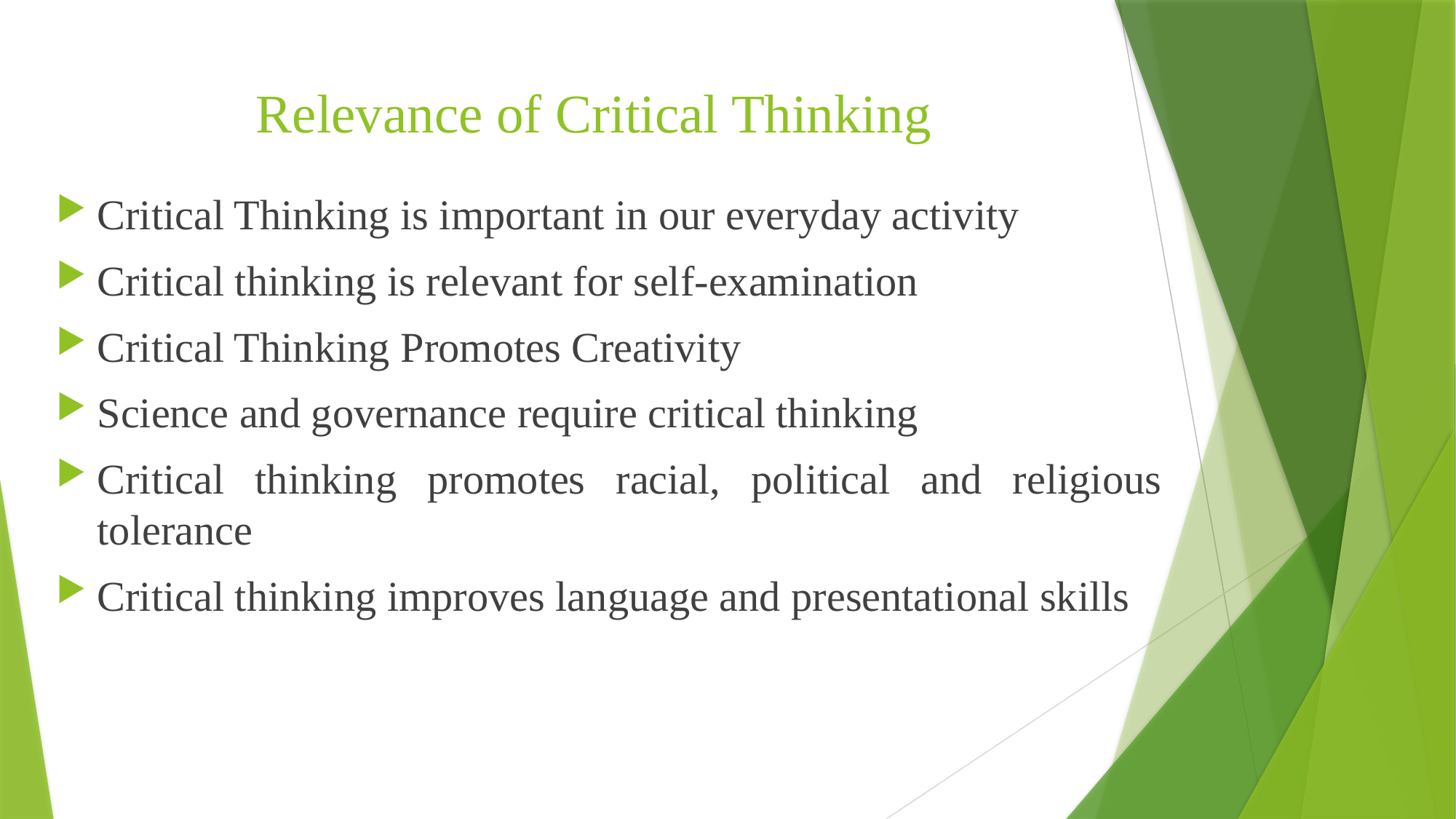

# Relevance of Critical Thinking
Critical Thinking is important in our everyday activity
Critical thinking is relevant for self-examination
Critical Thinking Promotes Creativity
Science and governance require critical thinking
Critical thinking promotes racial, political and religious tolerance
Critical thinking improves language and presentational skills